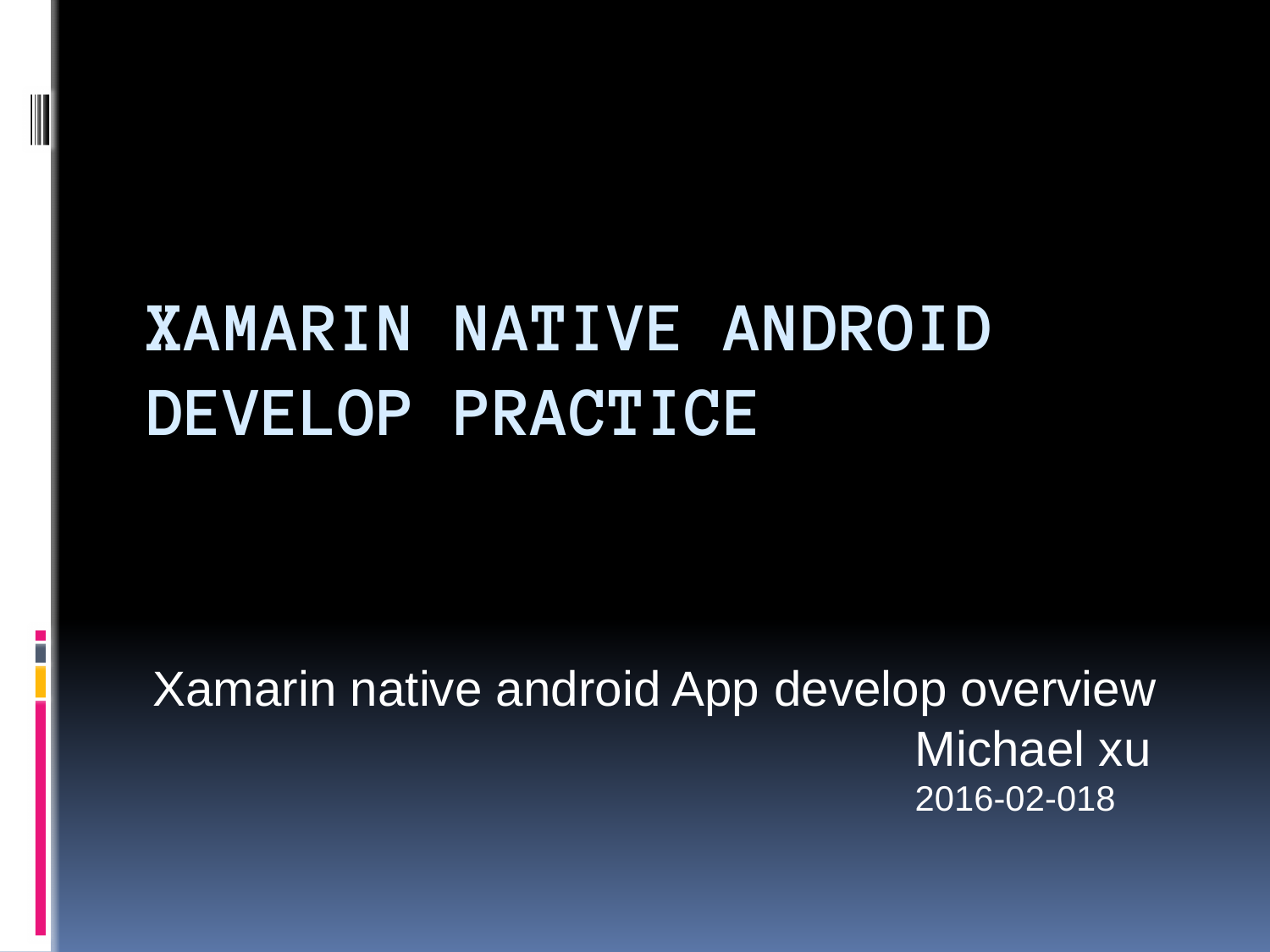

# Xamarin Native android Develop practice
Xamarin native android App develop overview
						Michael xu
						2016-02-018